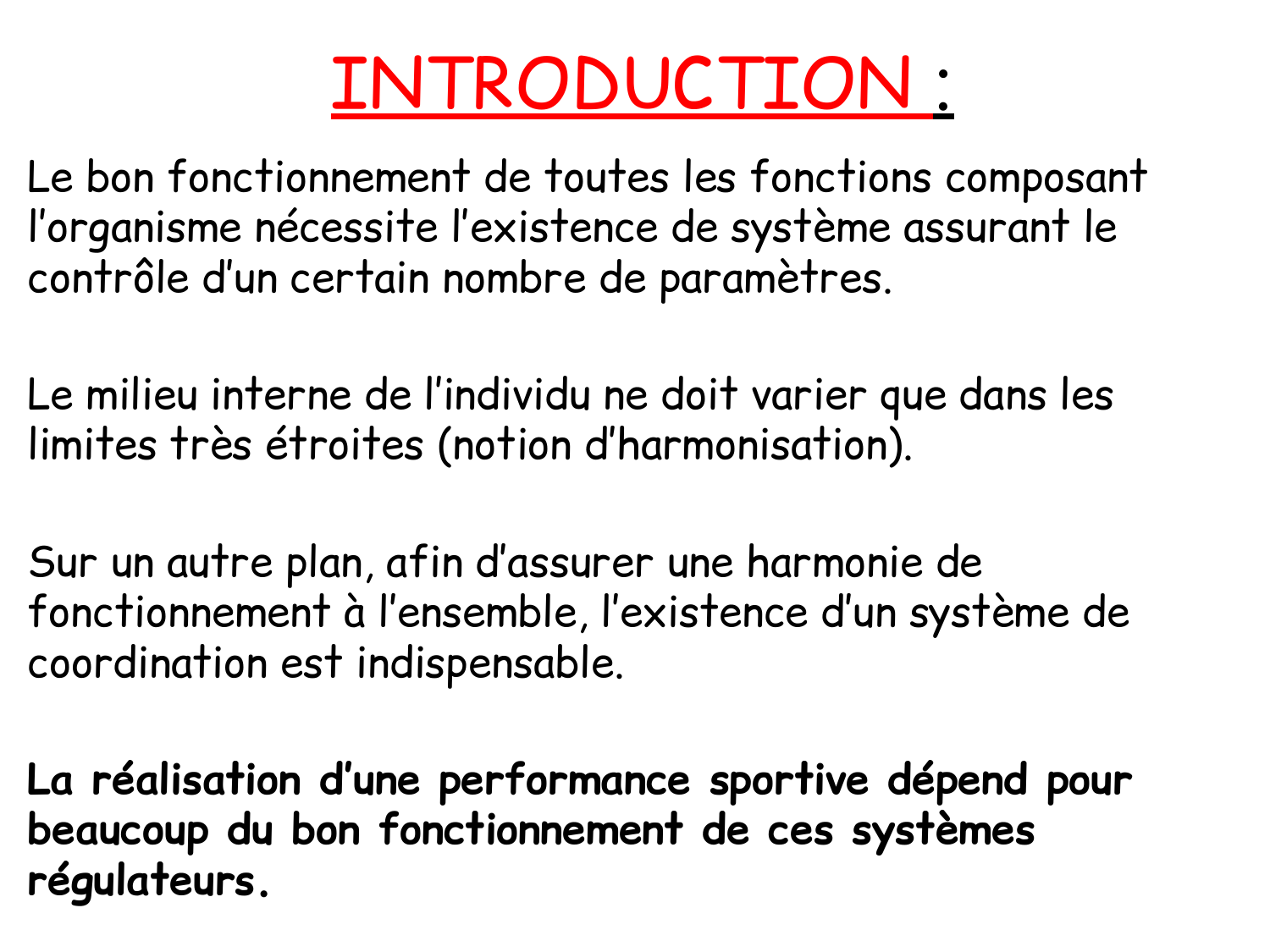

INTRODUCTION :

Le bon fonctionnement de toutes les fonctions composant l’organisme nécessite l’existence de système assurant le contrôle d’un certain nombre de paramètres.

Le milieu interne de l’individu ne doit varier que dans les limites très étroites (notion d’harmonisation).

Sur un autre plan, afin d’assurer une harmonie de fonctionnement à l’ensemble, l’existence d’un système de coordination est indispensable.

La réalisation d’une performance sportive dépend pour beaucoup du bon fonctionnement de ces systèmes régulateurs.